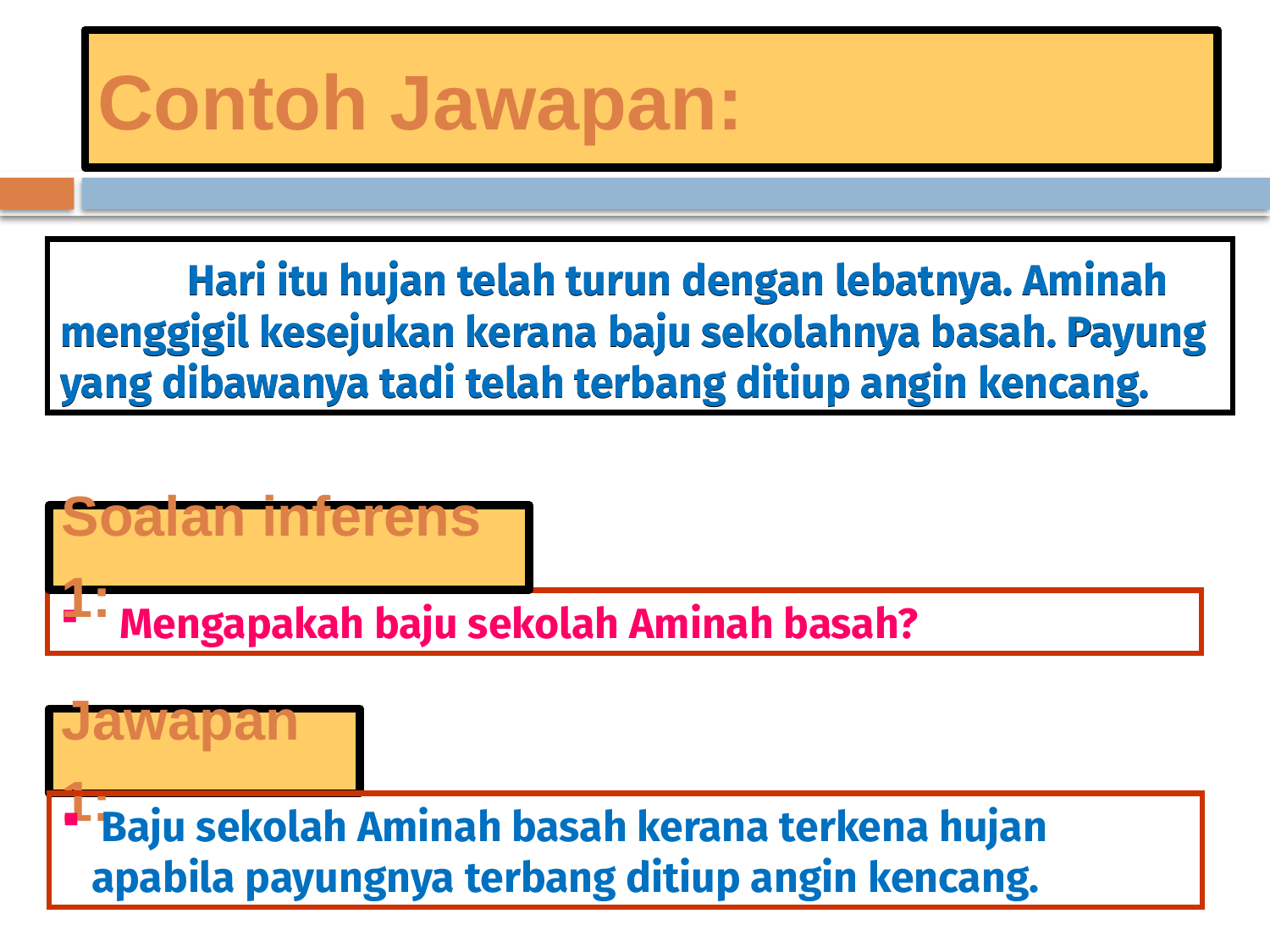

Contoh Jawapan:
	Hari itu hujan telah turun dengan lebatnya. Aminah menggigil kesejukan kerana baju sekolahnya basah. Payung yang dibawanya tadi telah terbang ditiup angin kencang.
	Hari itu hujan telah turun dengan lebatnya. Aminah menggigil kesejukan kerana baju sekolahnya basah. Payung yang dibawanya tadi telah terbang ditiup angin kencang.

Soalan inferens 1:
   Mengapakah baju sekolah Aminah basah?
Jawapan 1:
 Baju sekolah Aminah basah kerana terkena hujan apabila payungnya terbang ditiup angin kencang.